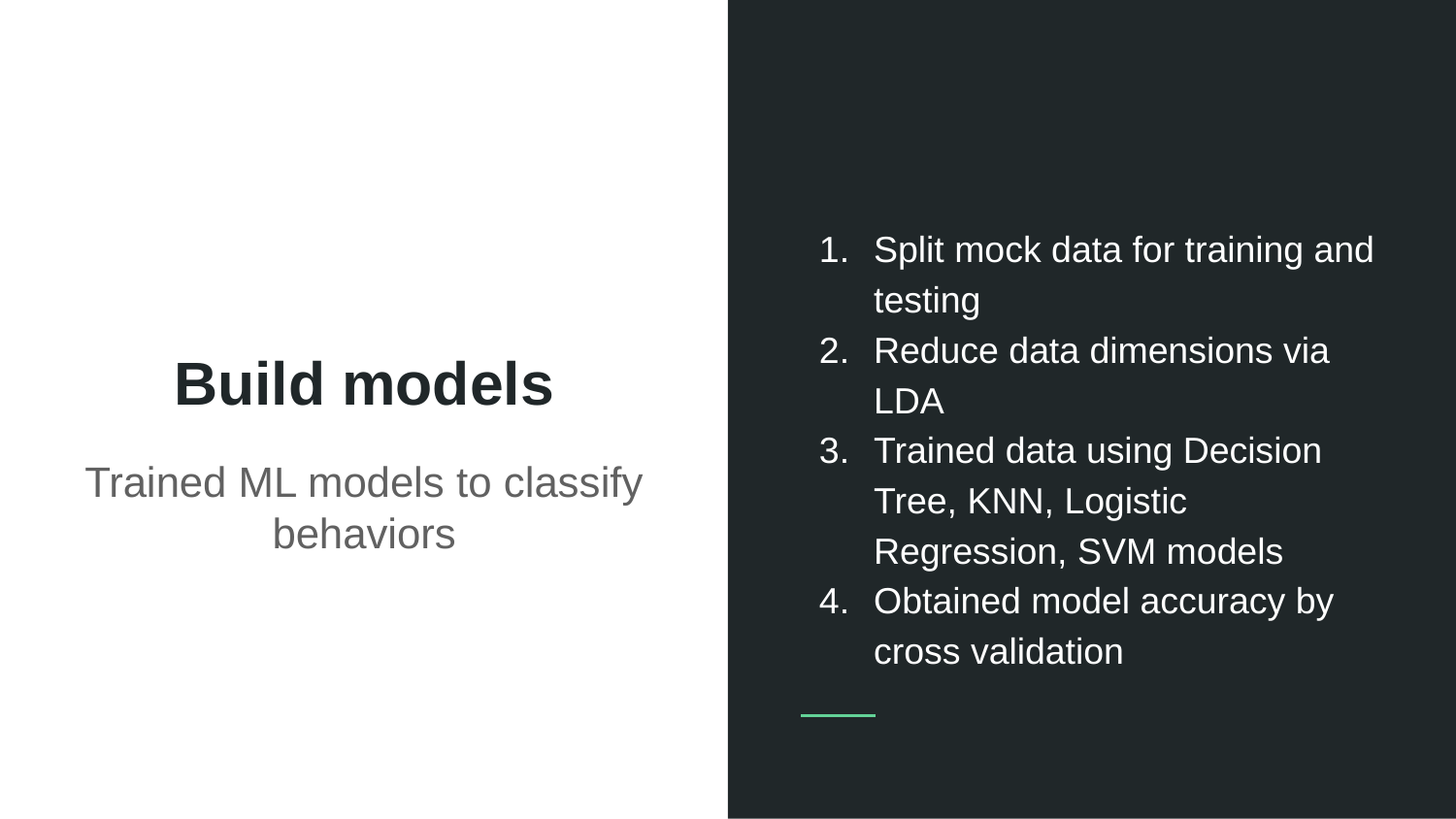

Split mock data for training and testing
Reduce data dimensions via LDA
Trained data using Decision Tree, KNN, Logistic Regression, SVM models
Obtained model accuracy by cross validation
# Build models
Trained ML models to classify behaviors